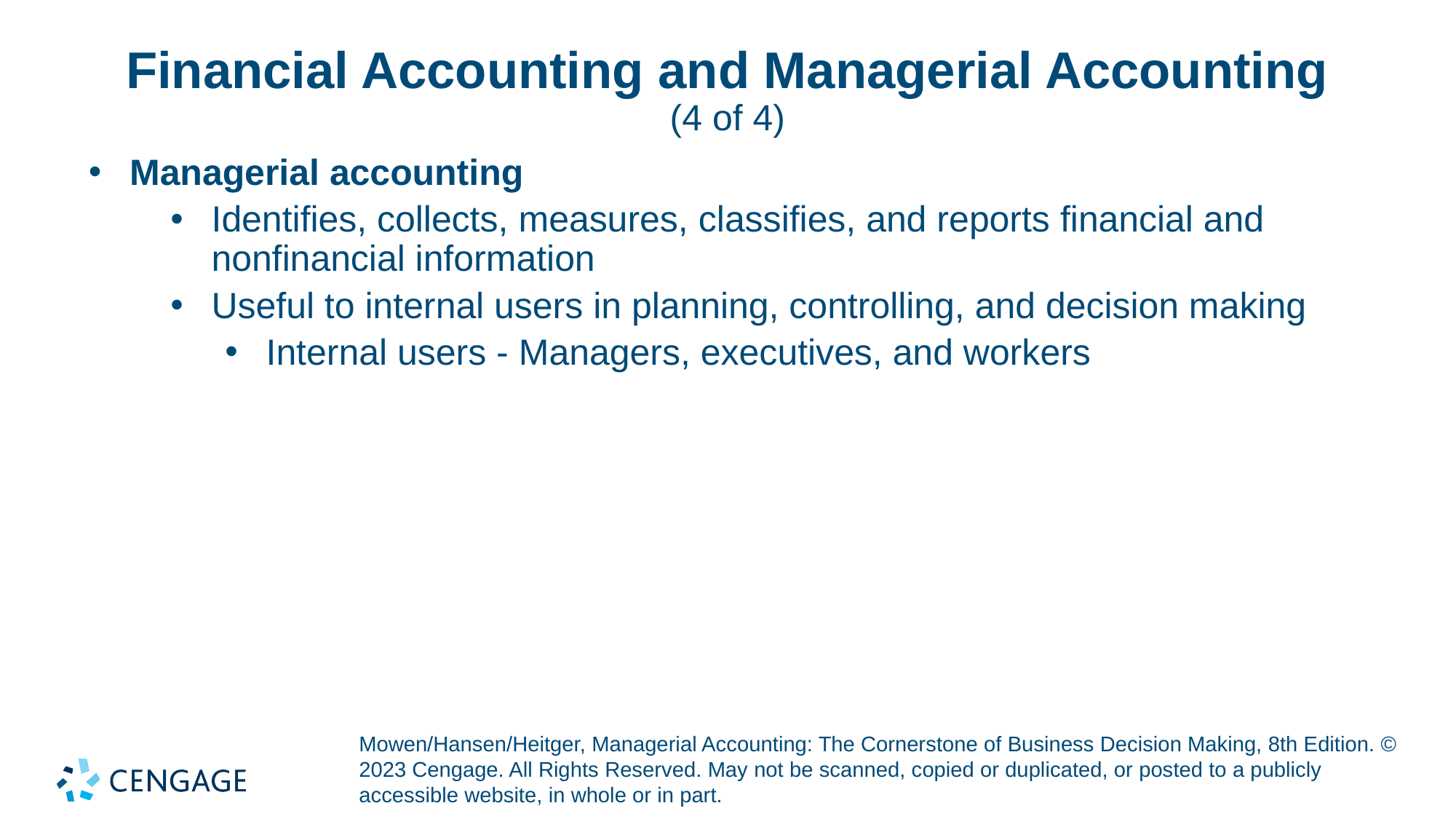

# Financial Accounting and Managerial Accounting (4 of 4)
Managerial accounting
Identifies, collects, measures, classifies, and reports financial and nonfinancial information
Useful to internal users in planning, controlling, and decision making
Internal users - Managers, executives, and workers